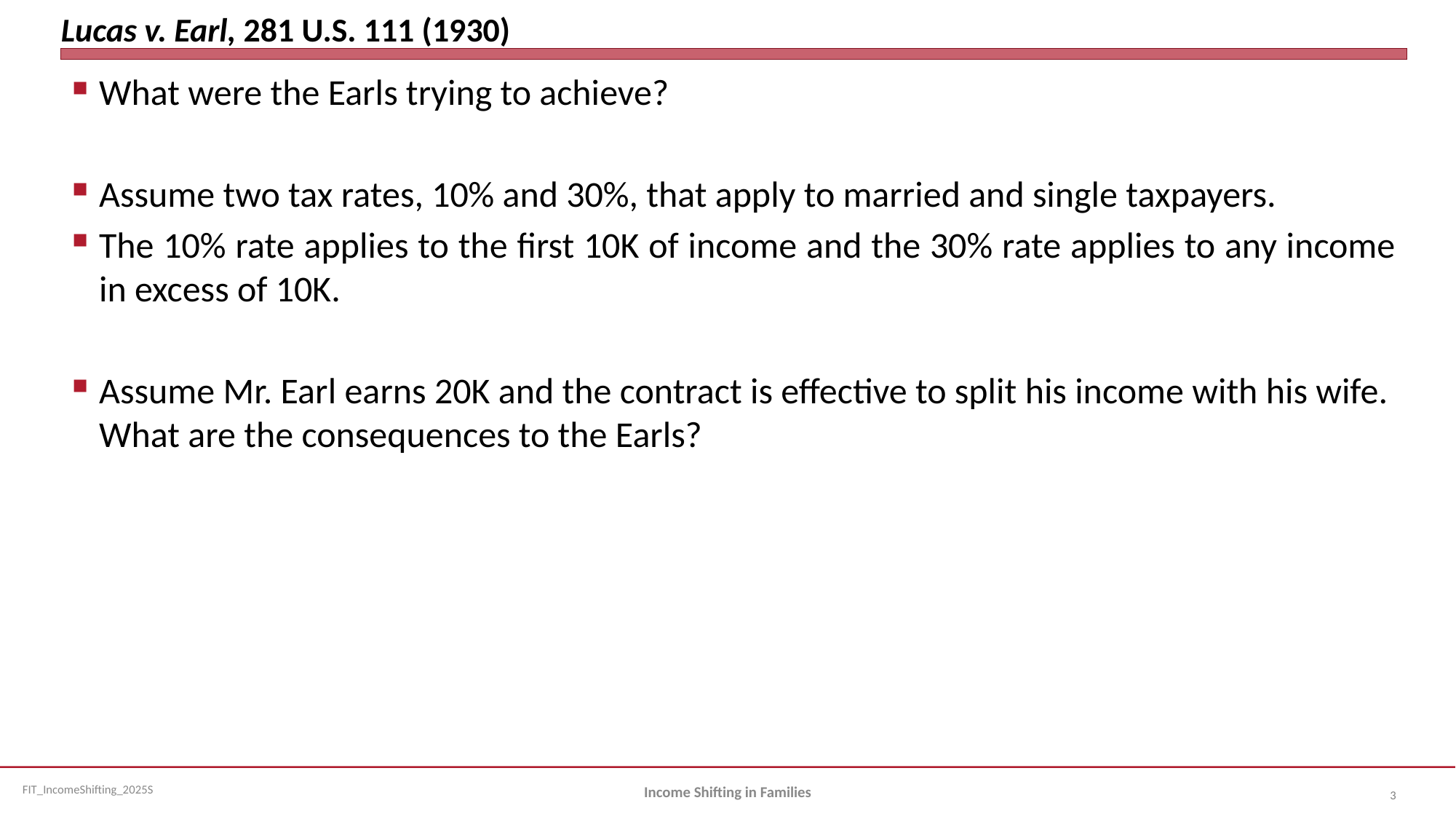

# Lucas v. Earl, 281 U.S. 111 (1930)
What were the Earls trying to achieve?

Assume two tax rates, 10% and 30%, that apply to married and single taxpayers.
The 10% rate applies to the first 10K of income and the 30% rate applies to any income in excess of 10K.

Assume Mr. Earl earns 20K and the contract is effective to split his income with his wife.  What are the consequences to the Earls?

Income Shifting in Families
3